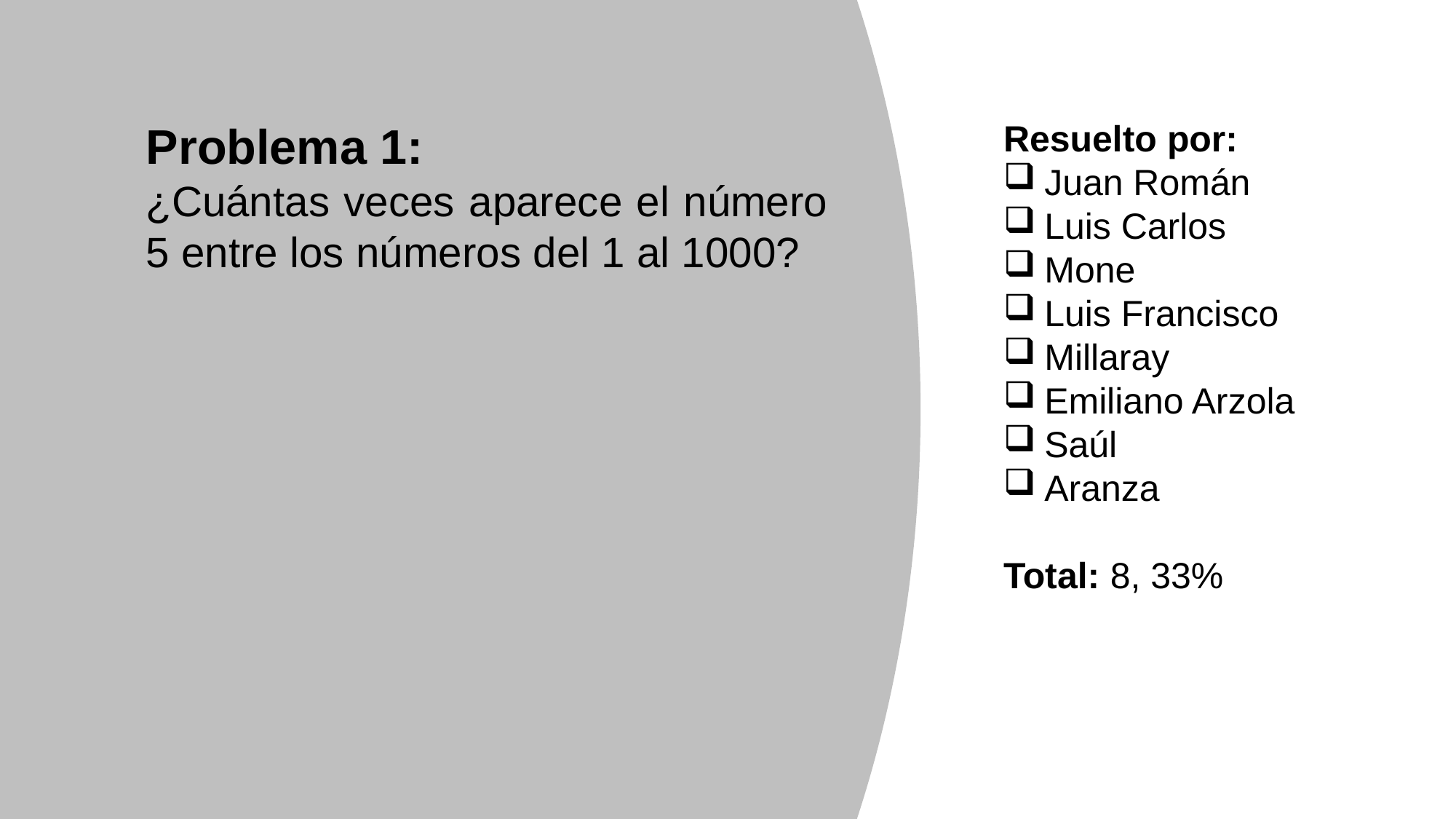

Problema 1:
¿Cuántas veces aparece el número 5 entre los números del 1 al 1000?
Resuelto por:
Juan Román
Luis Carlos
Mone
Luis Francisco
Millaray
Emiliano Arzola
Saúl
Aranza

Total: 8, 33%